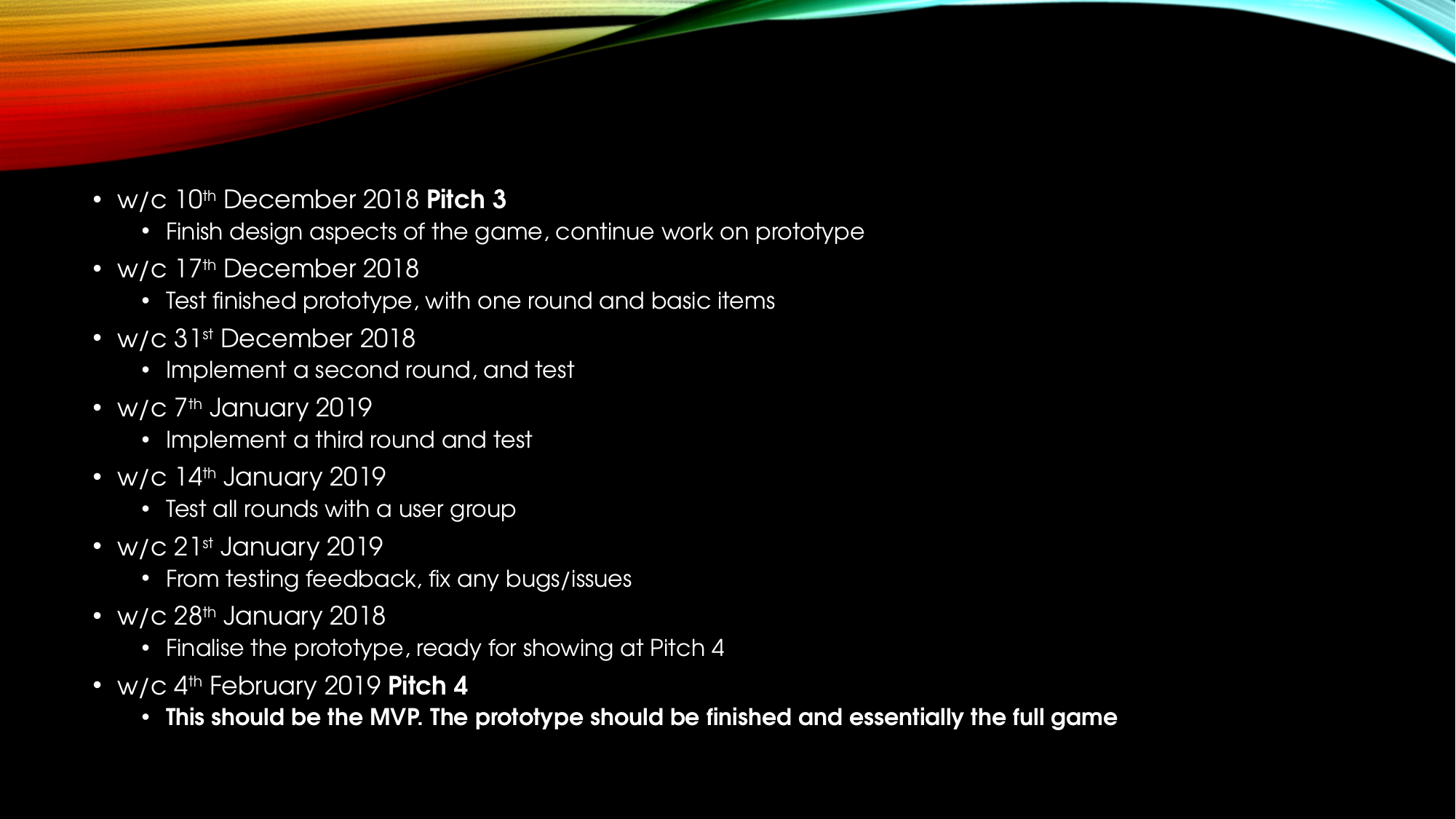

w/c 10th December 2018 Pitch 3
Finish design aspects of the game, continue work on prototype
w/c 17th December 2018
Test finished prototype, with one round and basic items
w/c 31st December 2018
Implement a second round, and test
w/c 7th January 2019
Implement a third round and test
w/c 14th January 2019
Test all rounds with a user group
w/c 21st January 2019
From testing feedback, fix any bugs/issues
w/c 28th January 2018
Finalise the prototype, ready for showing at Pitch 4
w/c 4th February 2019 Pitch 4
This should be the MVP. The prototype should be finished and essentially the full game